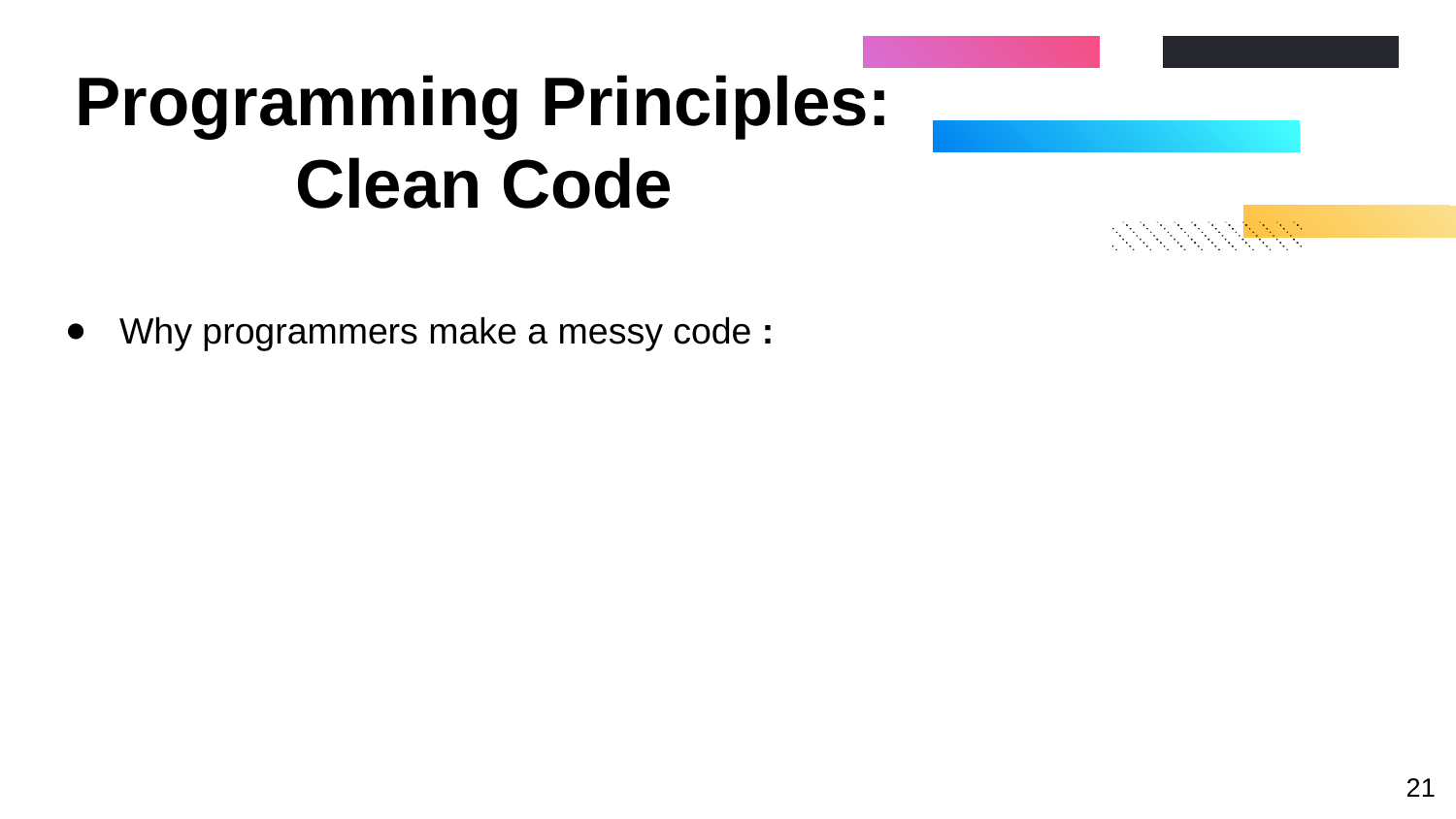

# Programming Principles: Clean Code
Why programmers make a messy code :
21